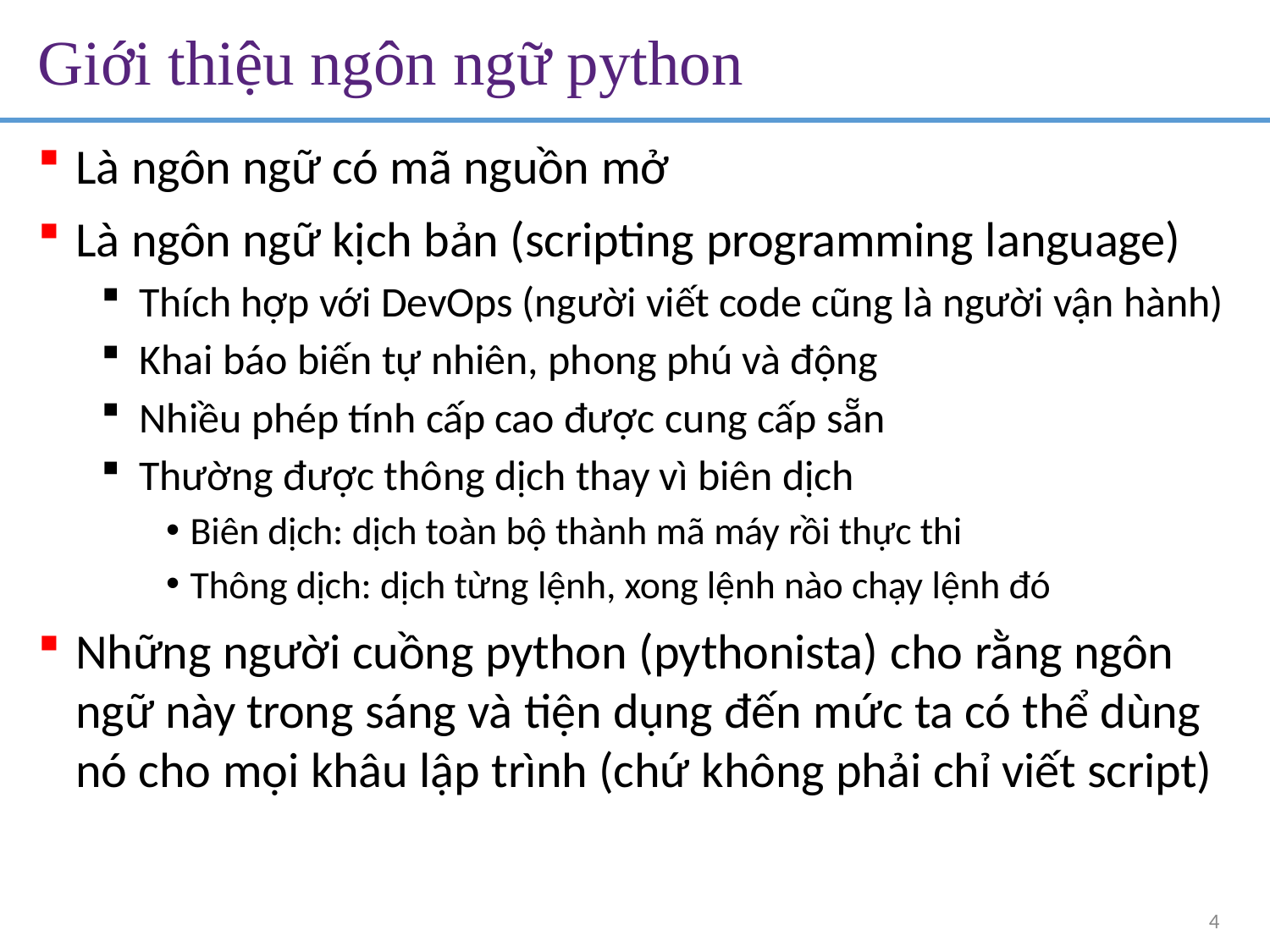

# Giới thiệu ngôn ngữ python
Là ngôn ngữ có mã nguồn mở
Là ngôn ngữ kịch bản (scripting programming language)
Thích hợp với DevOps (người viết code cũng là người vận hành)
Khai báo biến tự nhiên, phong phú và động
Nhiều phép tính cấp cao được cung cấp sẵn
Thường được thông dịch thay vì biên dịch
Biên dịch: dịch toàn bộ thành mã máy rồi thực thi
Thông dịch: dịch từng lệnh, xong lệnh nào chạy lệnh đó
Những người cuồng python (pythonista) cho rằng ngôn  ngữ này trong sáng và tiện dụng đến mức ta có thể dùng  nó cho mọi khâu lập trình (chứ không phải chỉ viết script)
4